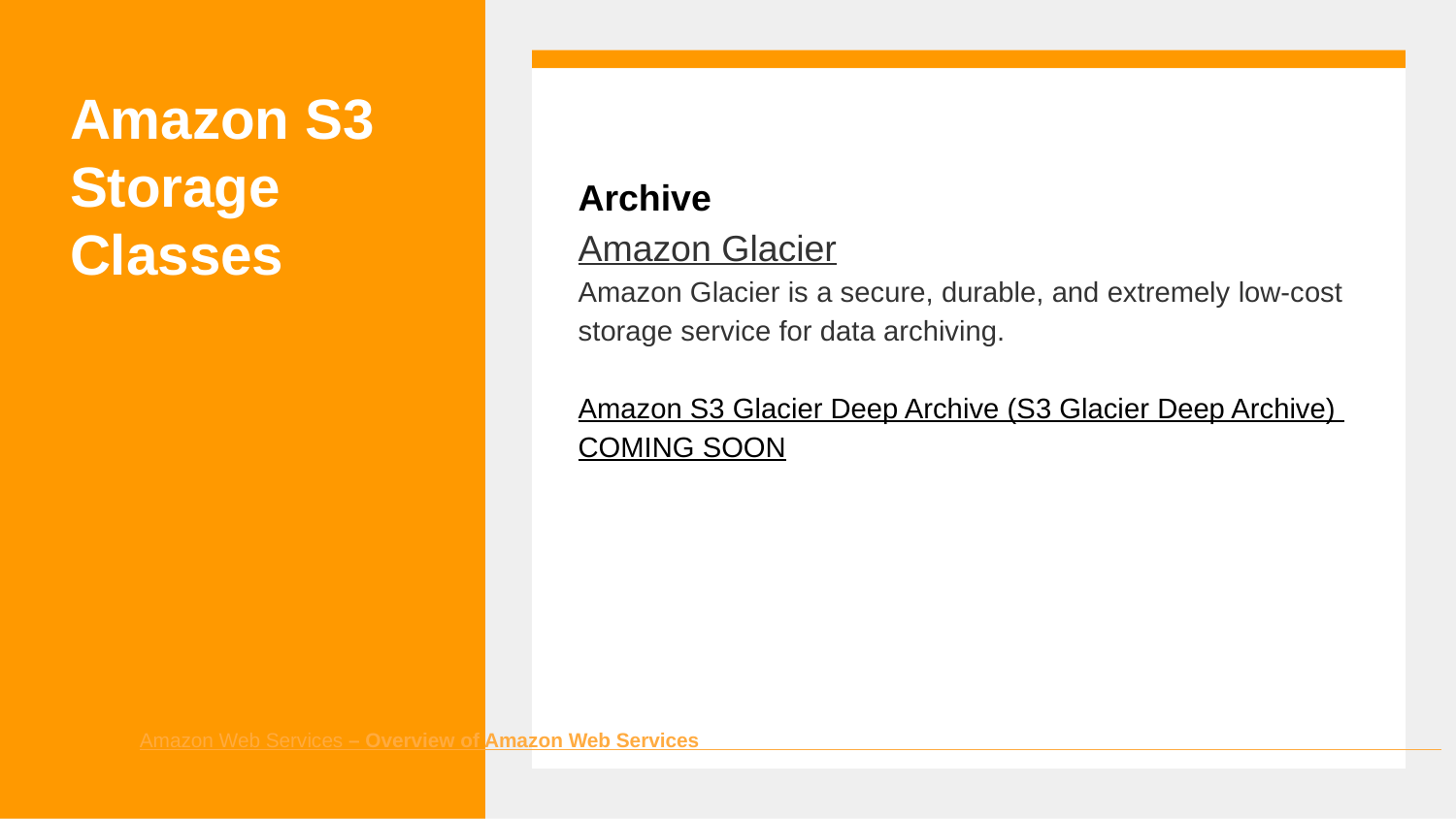

# Amazon S3 Storage Classes

Archive
Amazon Glacier
Amazon Glacier is a secure, durable, and extremely low-cost storage service for data archiving.

Amazon S3 Glacier Deep Archive (S3 Glacier Deep Archive)  COMING SOON
Amazon Web Services – Overview of Amazon Web Services